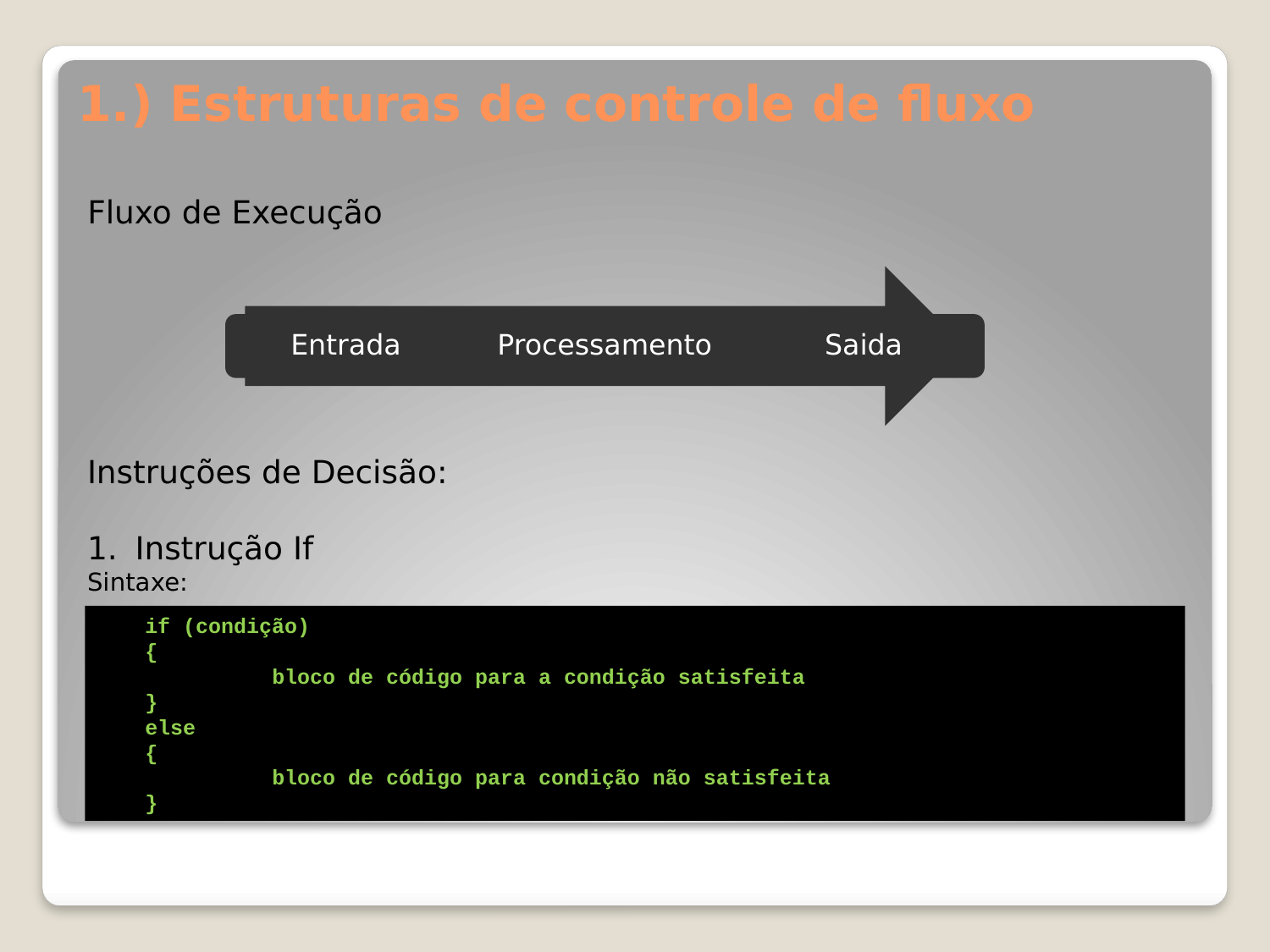

# 1.) Estruturas de controle de fluxo
Fluxo de Execução
Entrada
Processamento
Saida
Instruções de Decisão:

Instrução If
Sintaxe:
	if (condição)
	{
		bloco de código para a condição satisfeita
	}
	else
	{
		bloco de código para condição não satisfeita
	}